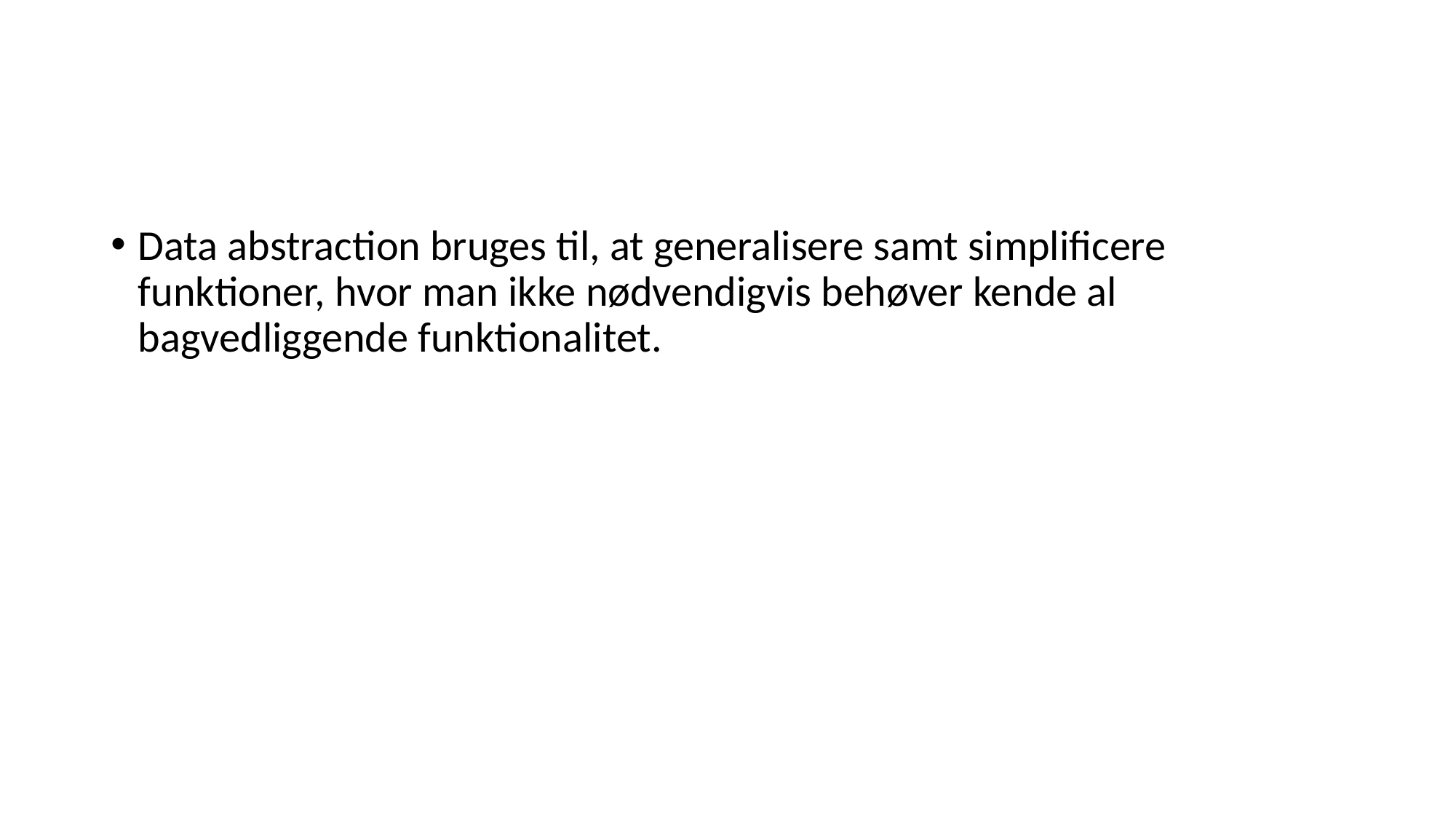

#
Data abstraction bruges til, at generalisere samt simplificere funktioner, hvor man ikke nødvendigvis behøver kende al bagvedliggende funktionalitet.